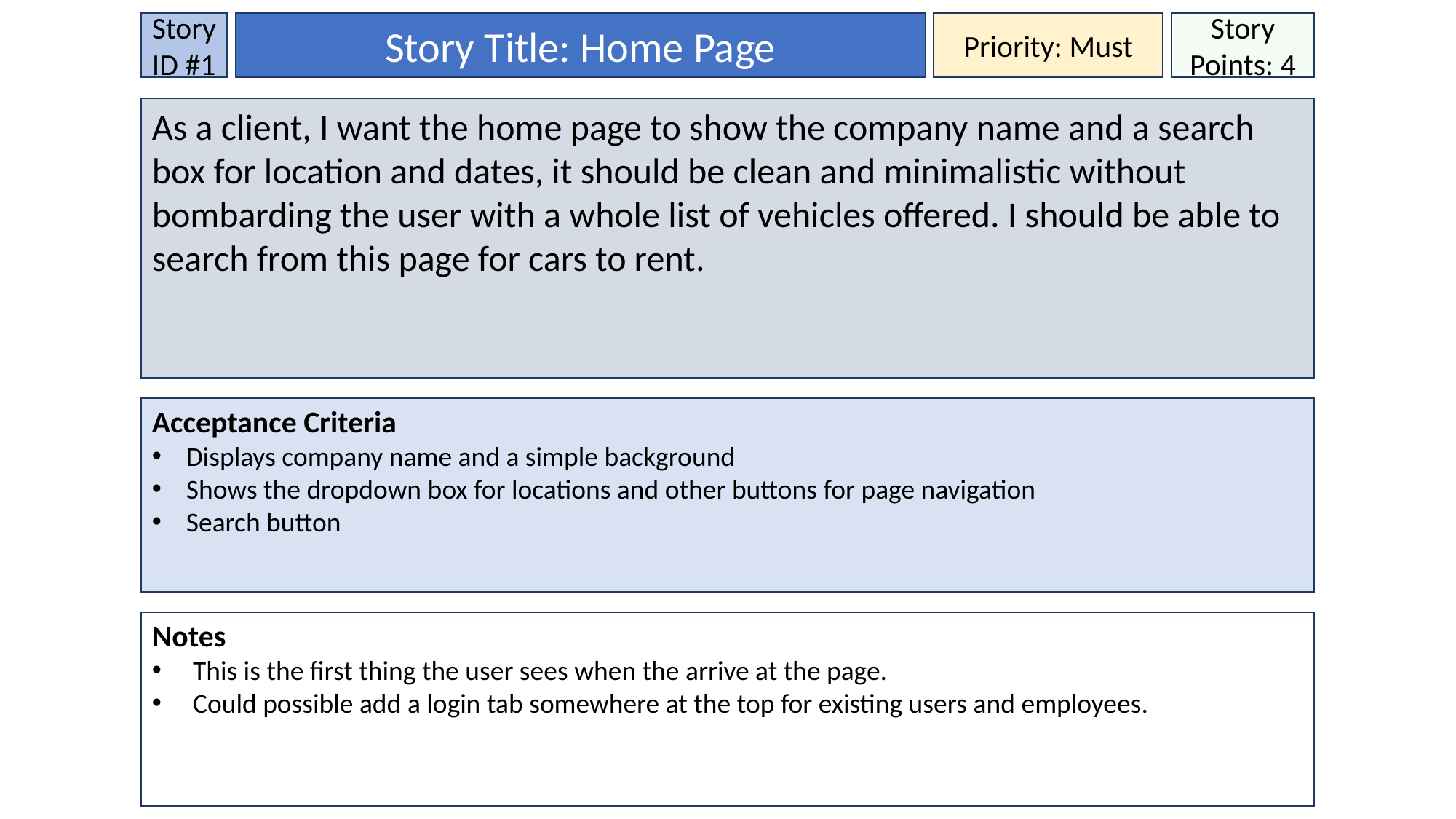

Story ID #1
Story Title: Home Page
Priority: Must
Story Points: 4
As a client, I want the home page to show the company name and a search box for location and dates, it should be clean and minimalistic without bombarding the user with a whole list of vehicles offered. I should be able to search from this page for cars to rent.
Acceptance Criteria
Displays company name and a simple background
Shows the dropdown box for locations and other buttons for page navigation
Search button

Notes
This is the first thing the user sees when the arrive at the page.
Could possible add a login tab somewhere at the top for existing users and employees.